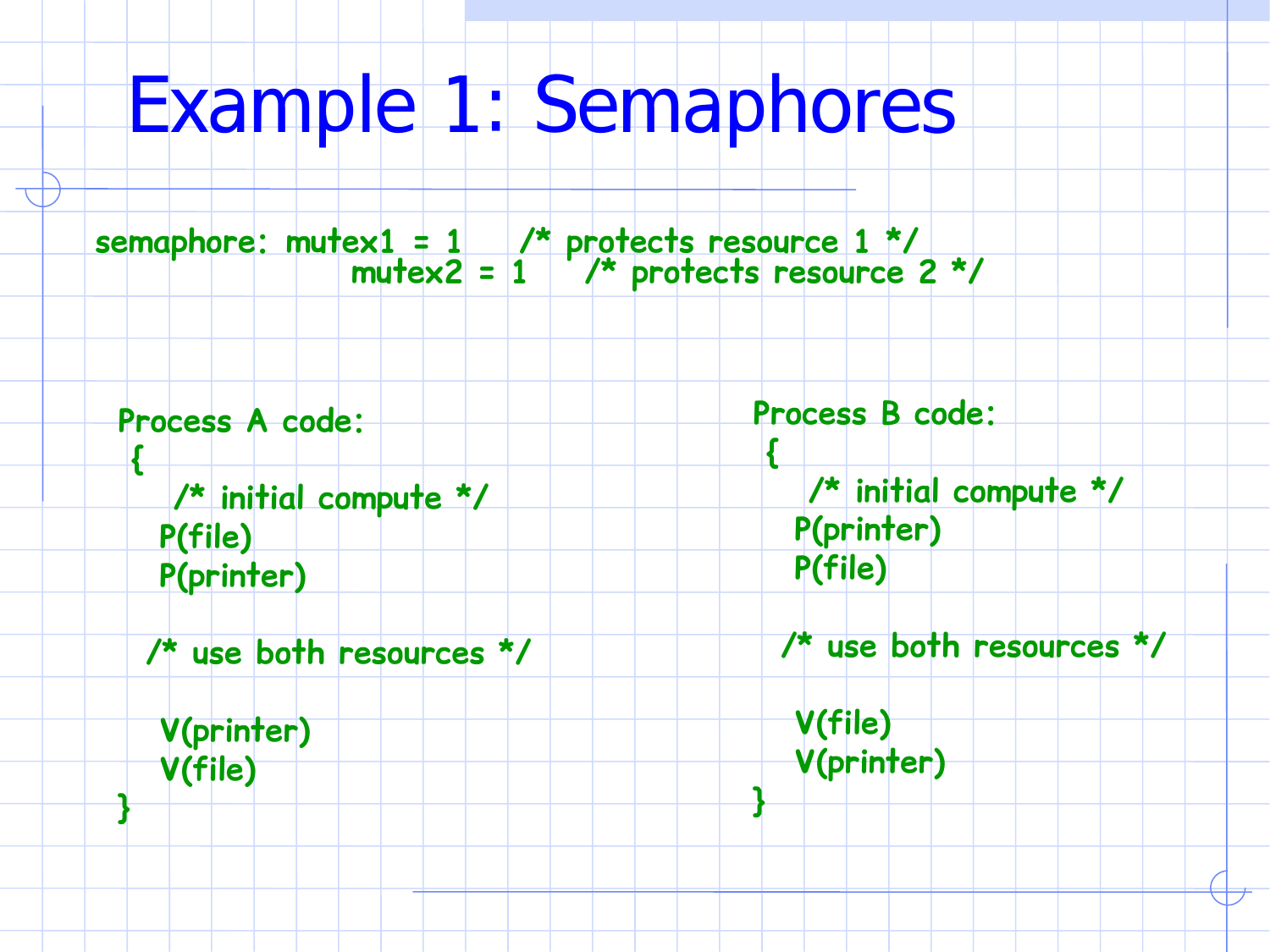

# Example 1: Semaphores

semaphore: 	mutex1 = 1    /* protects resource 1 */
              mutex2 = 1    /* protects resource 2 */
Process B code:
 {
    /* initial compute */
   P(printer)
   P(file)

  /* use both resources */

   V(file)
   V(printer)
}

Process A code:
 {
    /* initial compute */
   P(file)
   P(printer)

  /* use both resources */

   V(printer)
   V(file)
}